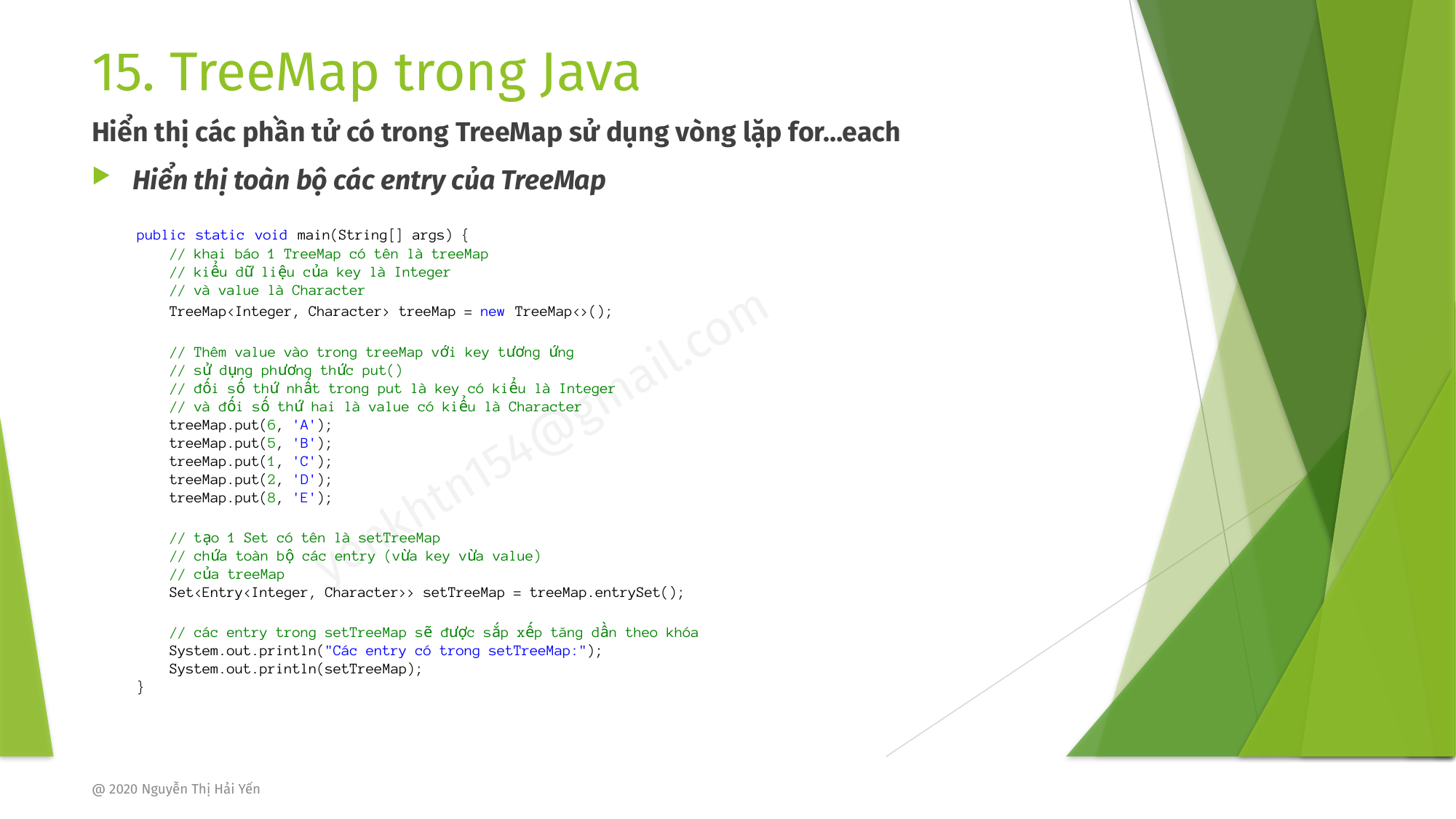

# 15. TreeMap trong Java
Hiển thị các phần tử có trong TreeMap sử dụng vòng lặp for…each
Hiển thị toàn bộ các entry của TreeMap
public static void main(String[] args) {
    // khai báo 1 TreeMap có tên là treeMap
    // kiểu dữ liệu của key là Integer
    // và value là Character
    TreeMap<Integer, Character> treeMap = new TreeMap<>();

    // Thêm value vào trong treeMap với key tương ứng
    // sử dụng phương thức put()
    // đối số thứ nhất trong put là key có kiểu là Integer
    // và đối số thứ hai là value có kiểu là Character
    treeMap.put(6, 'A');
    treeMap.put(5, 'B');
    treeMap.put(1, 'C');
    treeMap.put(2, 'D');
    treeMap.put(8, 'E');

    // tạo 1 Set có tên là setTreeMap
    // chứa toàn bộ các entry (vừa key vừa value)
    // của treeMap
    Set<Entry<Integer, Character>> setTreeMap = treeMap.entrySet();

    // các entry trong setTreeMap sẽ được sắp xếp tăng dần theo khóa
    System.out.println("Các entry có trong setTreeMap:");
    System.out.println(setTreeMap);
}
@ 2020 Nguyễn Thị Hải Yến